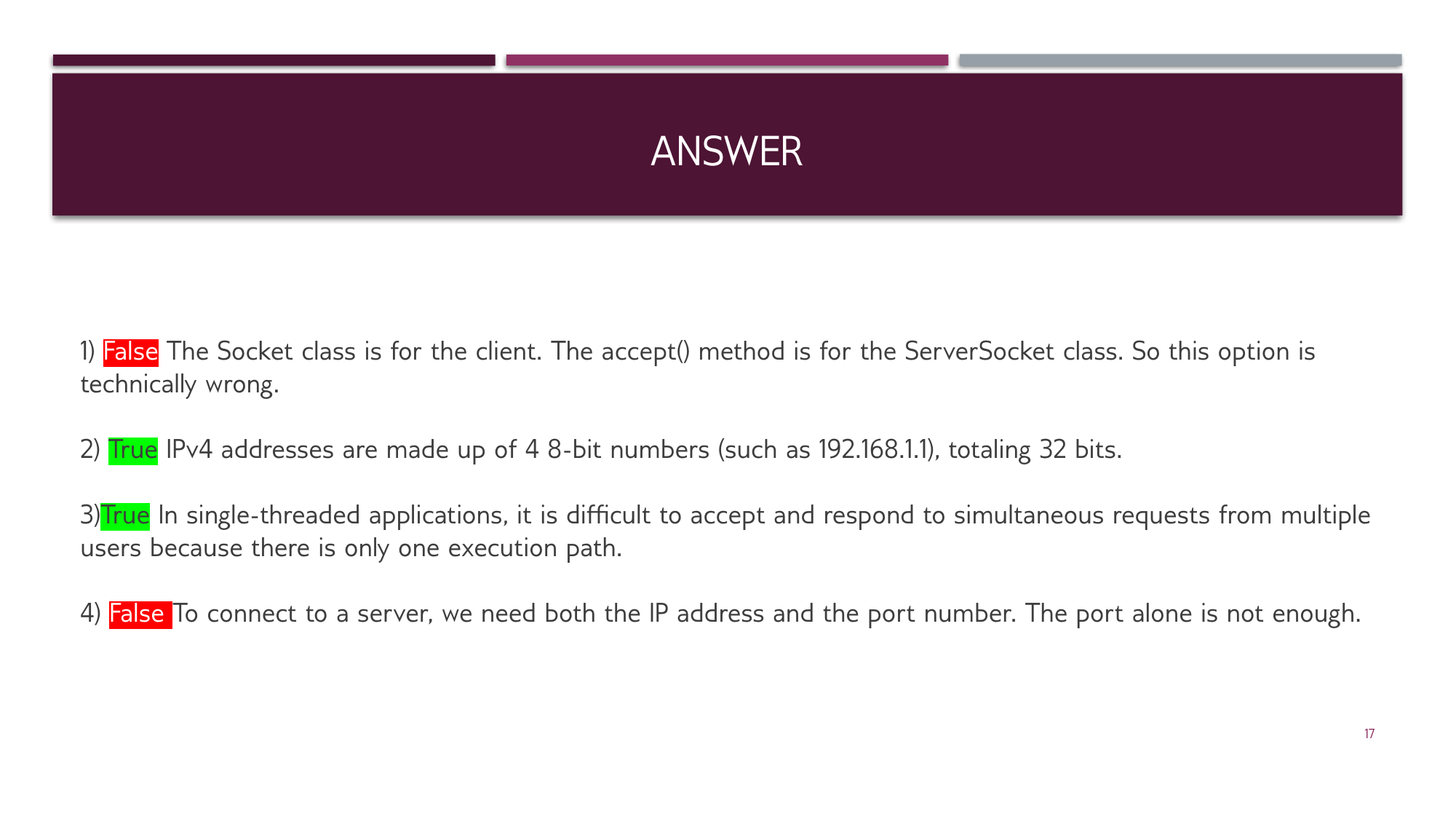

# answer
1) False The Socket class is for the client. The accept() method is for the ServerSocket class. So this option is technically wrong.
2) True IPv4 addresses are made up of 4 8-bit numbers (such as 192.168.1.1), totaling 32 bits.
3)True In single-threaded applications, it is difficult to accept and respond to simultaneous requests from multiple users because there is only one execution path.
4) False To connect to a server, we need both the IP address and the port number. The port alone is not enough.
17